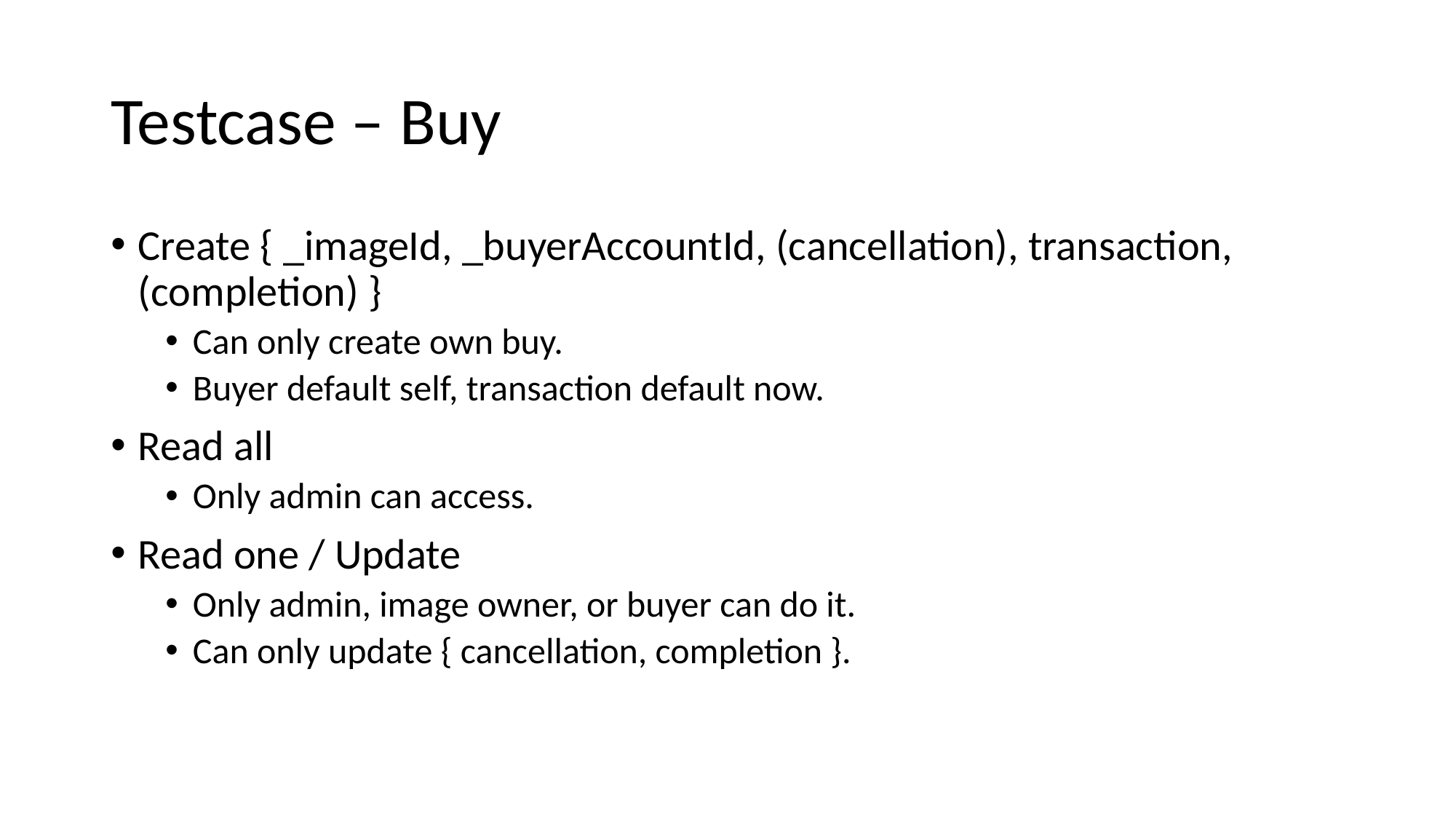

# Testcase – Buy
Create { _imageId, _buyerAccountId, (cancellation), transaction, (completion) }
Can only create own buy.
Buyer default self, transaction default now.
Read all
Only admin can access.
Read one / Update
Only admin, image owner, or buyer can do it.
Can only update { cancellation, completion }.